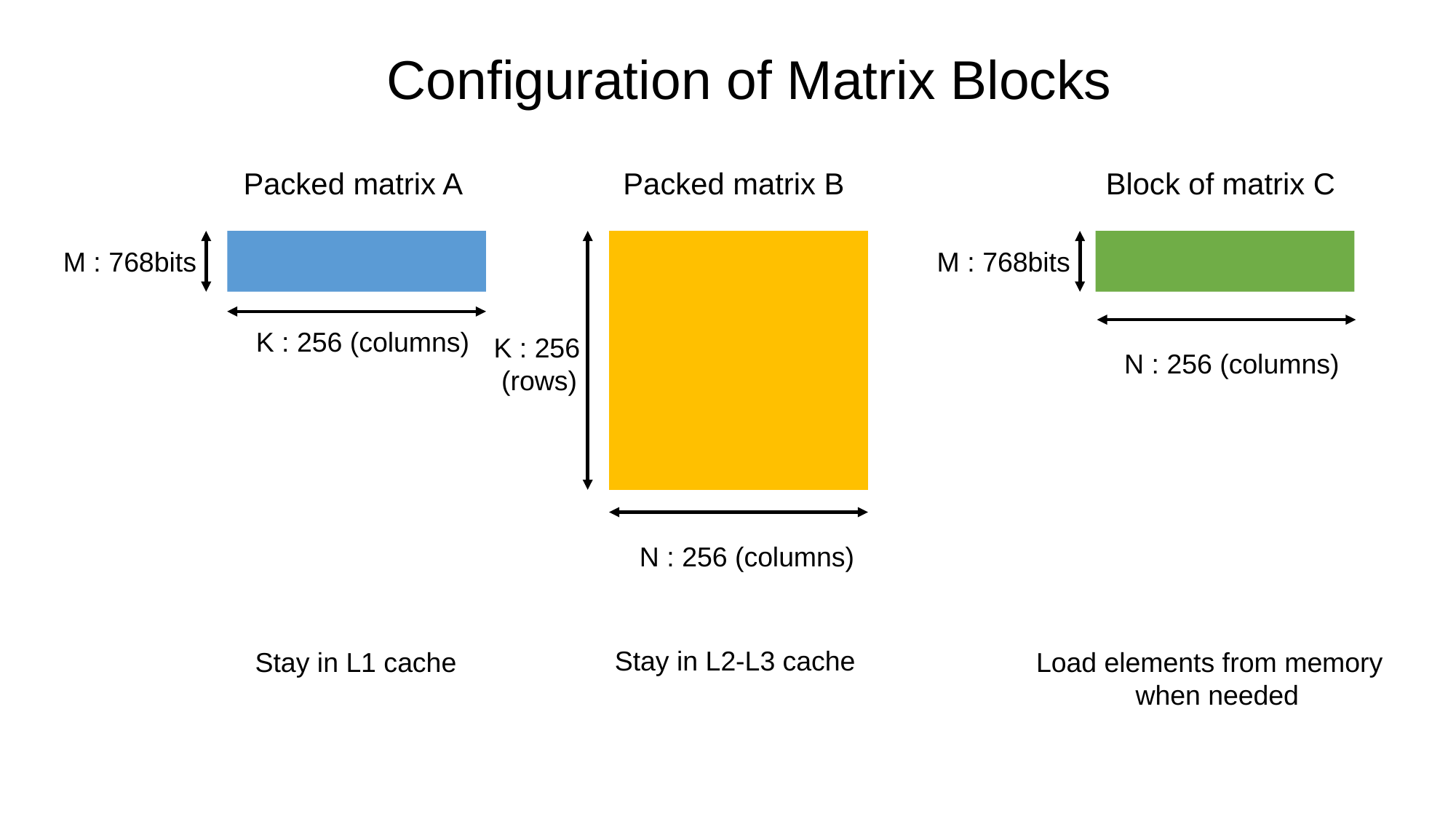

Configuration of Matrix Blocks
Packed matrix A
Packed matrix B
Block of matrix C

M : 768bits
M : 768bits
K : 256 (columns)
K : 256
 (rows)
N : 256 (columns)
N : 256 (columns)
Stay in L2-L3 cache
Stay in L1 cache
Load elements from memory
             when needed